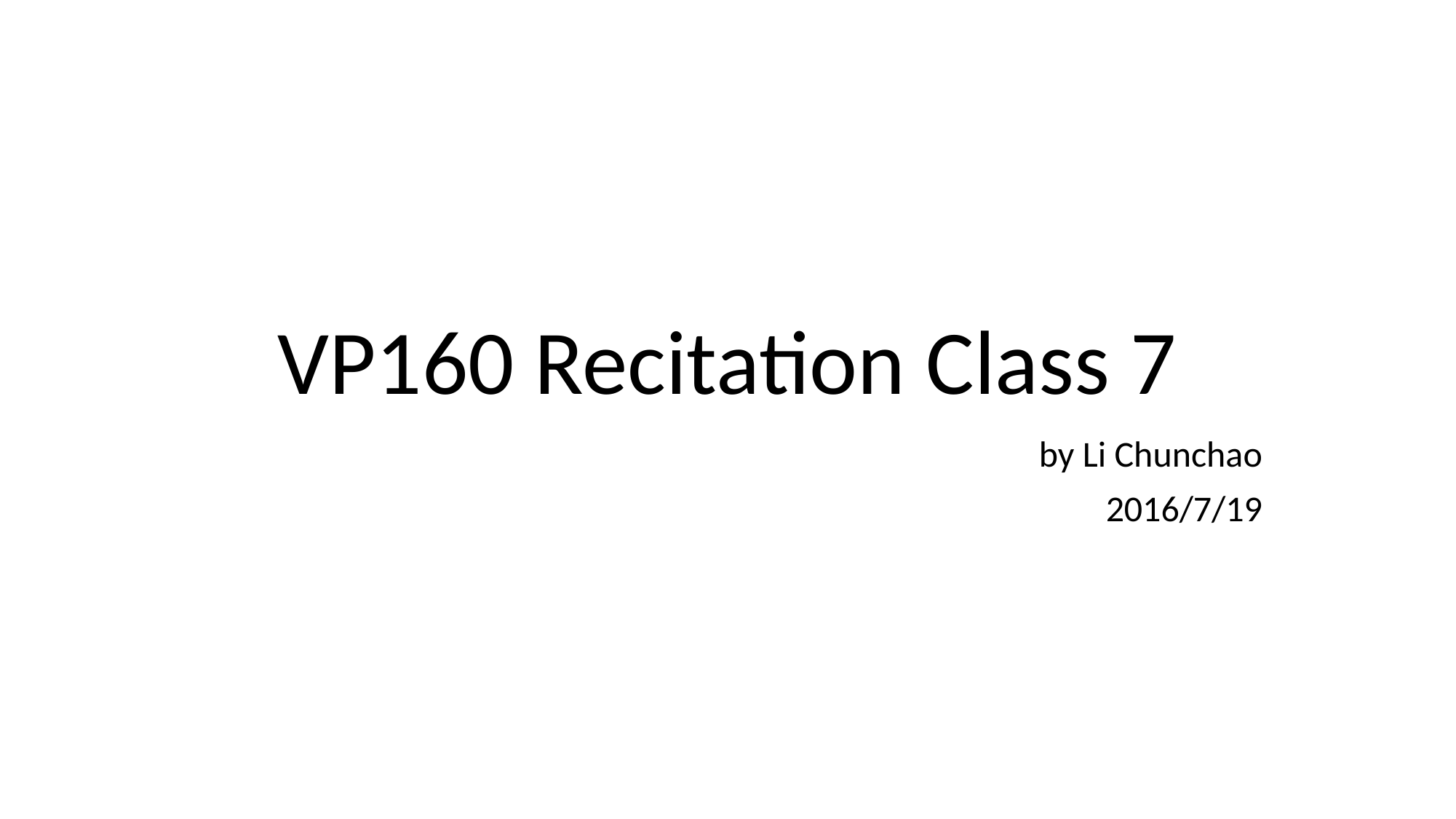

# VP160 Recitation Class 7
by Li Chunchao
2016/7/19